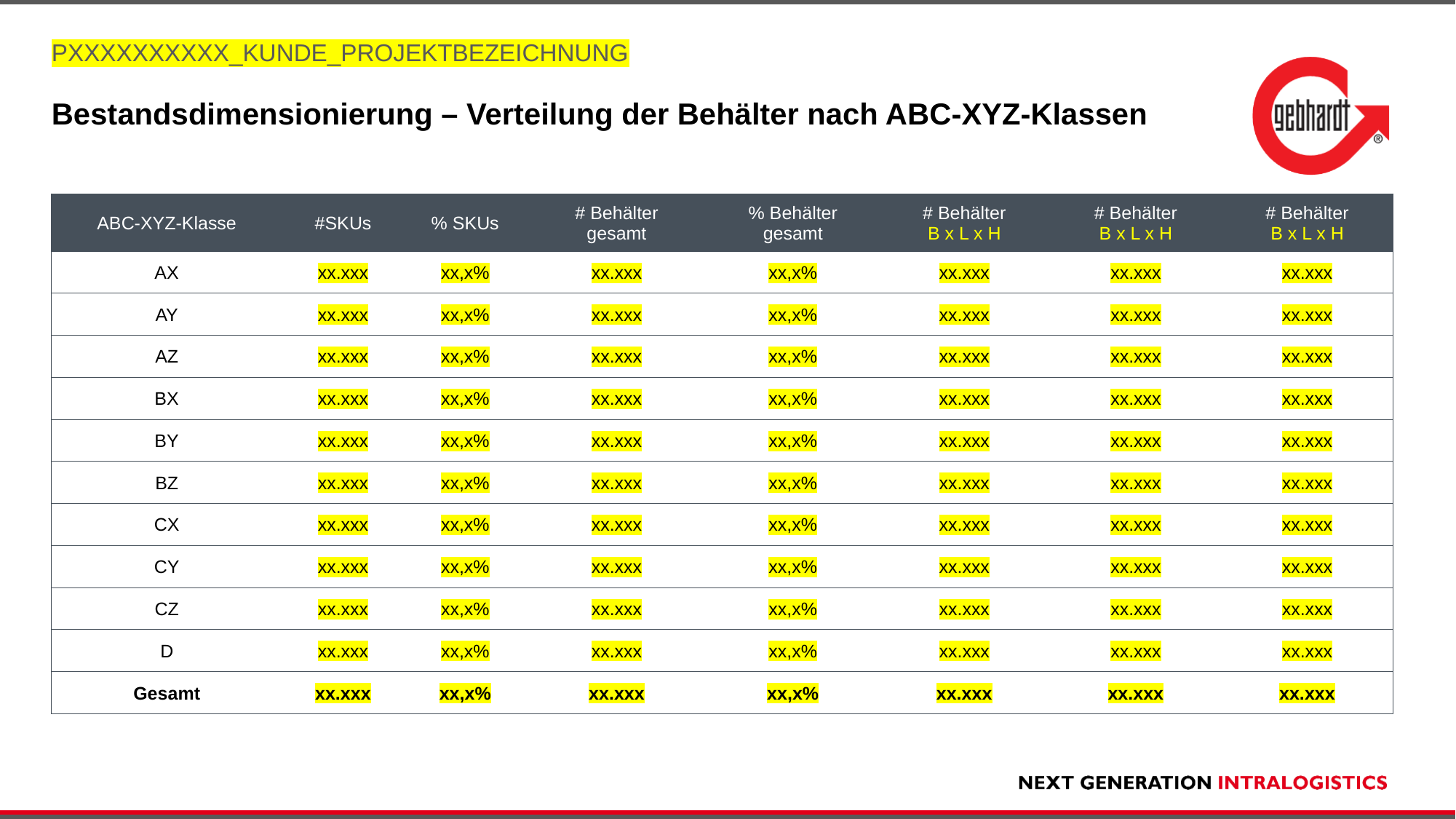

Pxxxxxxxxxx_Kunde_Projektbezeichnung
# Bestandsdimensionierung – Verteilung der Behälter nach ABC-XYZ-Klassen
| ABC-XYZ-Klasse | #SKUs | % SKUs | # Behälter gesamt | % Behälter gesamt | # Behälter B x L x H | # Behälter B x L x H | # Behälter B x L x H |
| --- | --- | --- | --- | --- | --- | --- | --- |
| AX | xx.xxx | xx,x% | xx.xxx | xx,x% | xx.xxx | xx.xxx | xx.xxx |
| AY | xx.xxx | xx,x% | xx.xxx | xx,x% | xx.xxx | xx.xxx | xx.xxx |
| AZ | xx.xxx | xx,x% | xx.xxx | xx,x% | xx.xxx | xx.xxx | xx.xxx |
| BX | xx.xxx | xx,x% | xx.xxx | xx,x% | xx.xxx | xx.xxx | xx.xxx |
| BY | xx.xxx | xx,x% | xx.xxx | xx,x% | xx.xxx | xx.xxx | xx.xxx |
| BZ | xx.xxx | xx,x% | xx.xxx | xx,x% | xx.xxx | xx.xxx | xx.xxx |
| CX | xx.xxx | xx,x% | xx.xxx | xx,x% | xx.xxx | xx.xxx | xx.xxx |
| CY | xx.xxx | xx,x% | xx.xxx | xx,x% | xx.xxx | xx.xxx | xx.xxx |
| CZ | xx.xxx | xx,x% | xx.xxx | xx,x% | xx.xxx | xx.xxx | xx.xxx |
| D | xx.xxx | xx,x% | xx.xxx | xx,x% | xx.xxx | xx.xxx | xx.xxx |
| Gesamt | xx.xxx | xx,x% | xx.xxx | xx,x% | xx.xxx | xx.xxx | xx.xxx |